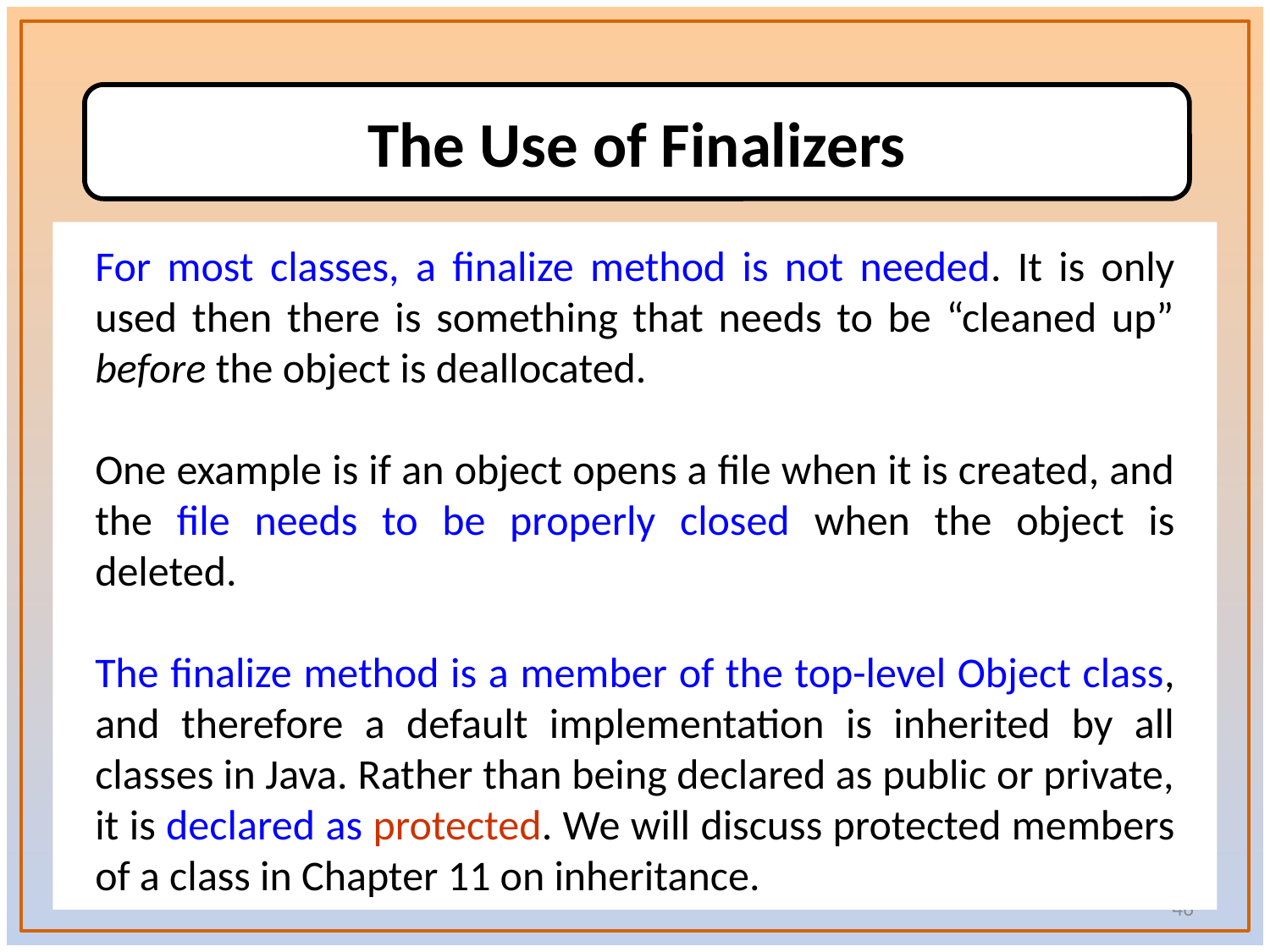

The Use of Finalizers

For most classes, a finalize method is not needed. It is only used then there is something that needs to be “cleaned up” before the object is deallocated.

One example is if an object opens a file when it is created, and the file needs to be properly closed when the object is deleted.

The finalize method is a member of the top-level Object class, and therefore a default implementation is inherited by all classes in Java. Rather than being declared as public or private, it is declared as protected. We will discuss protected members of a class in Chapter 11 on inheritance.
46